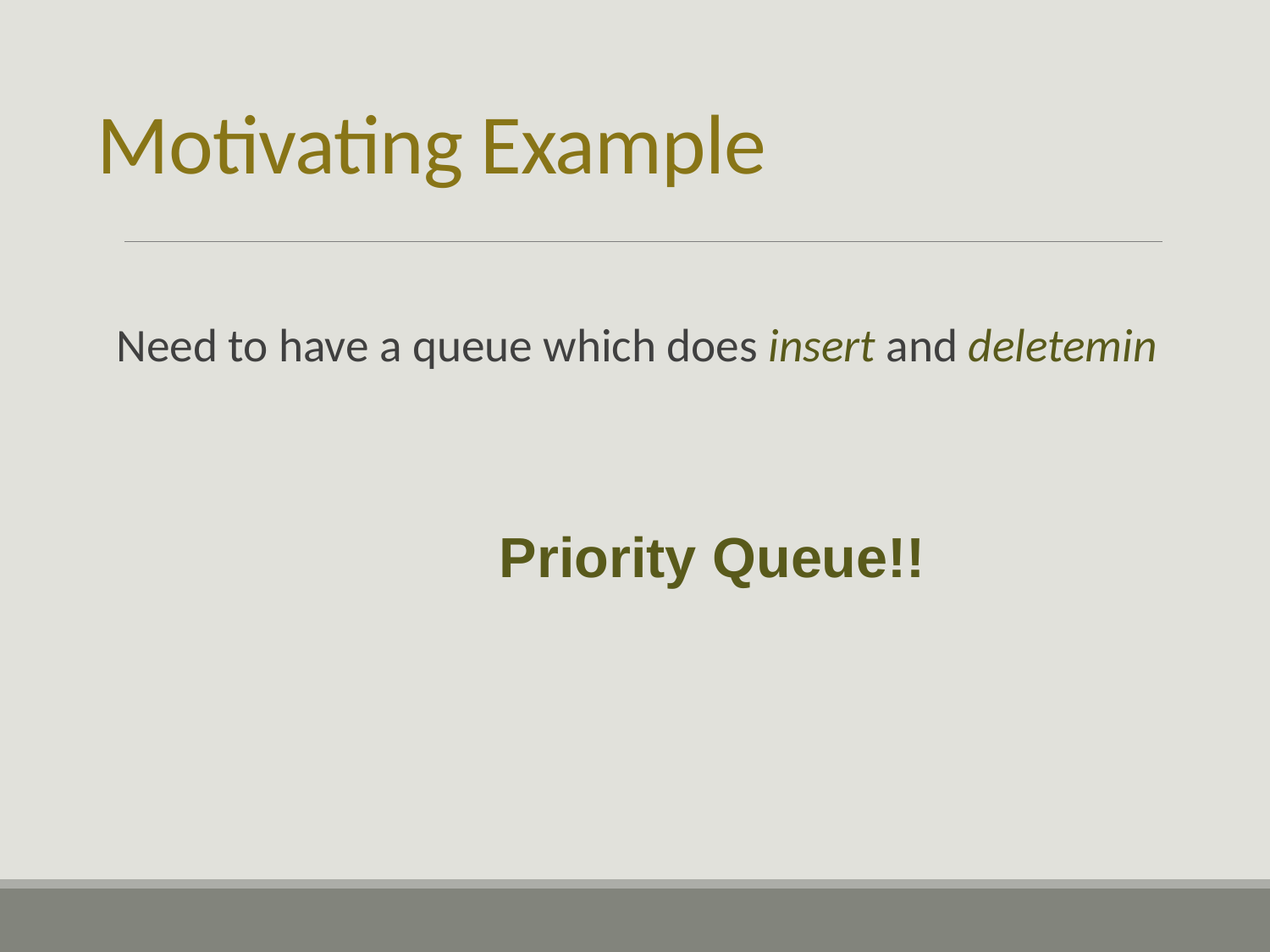

# Motivating Example

Need to have a queue which does insert and deletemin

Priority Queue!!